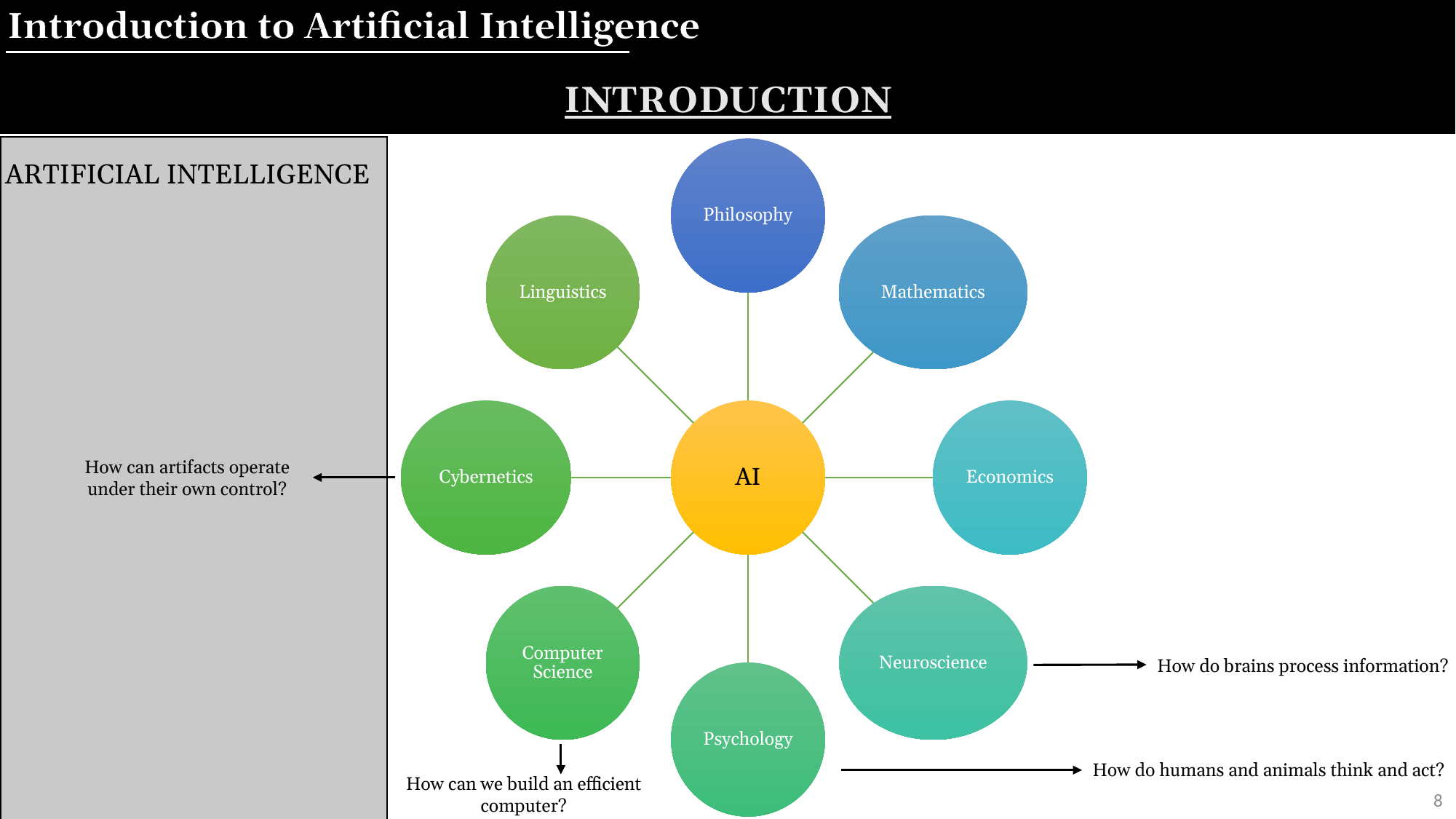

Introduction to Artificial Intelligence
Introduction
AI

Philosophy

Mathematics

Economics

Neuroscience

Psychology

Computer Science

Cybernetics

Linguistics

Artificial Intelligence
How can artifacts operate under their own control?
How do brains process information?
How can we build an efficient computer?
How do humans and animals think and act?
8